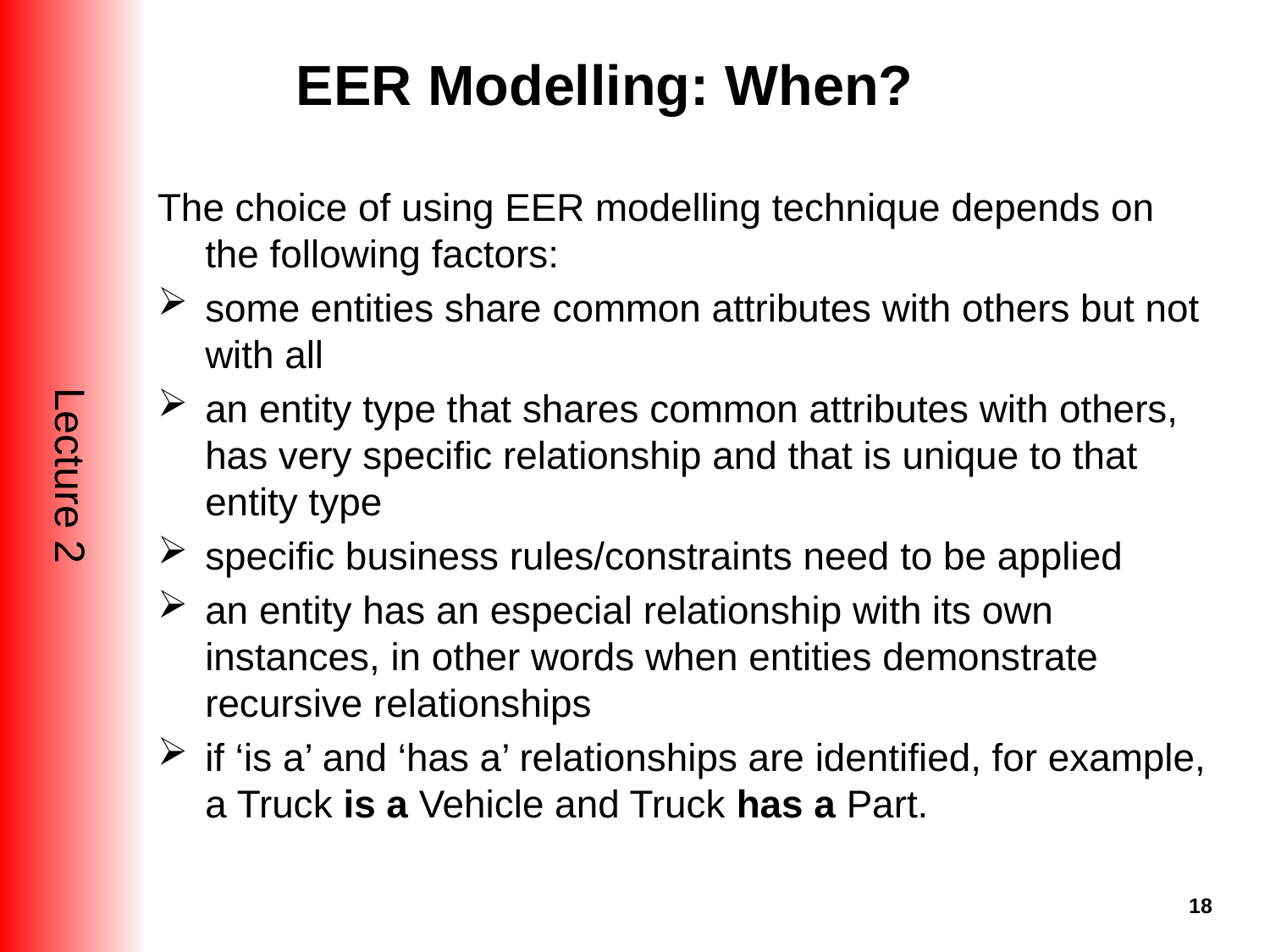

# EER Modelling: When?
The choice of using EER modelling technique depends on the following factors:
some entities share common attributes with others but not with all
an entity type that shares common attributes with others, has very specific relationship and that is unique to that entity type
specific business rules/constraints need to be applied
an entity has an especial relationship with its own instances, in other words when entities demonstrate recursive relationships
if ‘is a’ and ‘has a’ relationships are identified, for example, a Truck is a Vehicle and Truck has a Part.